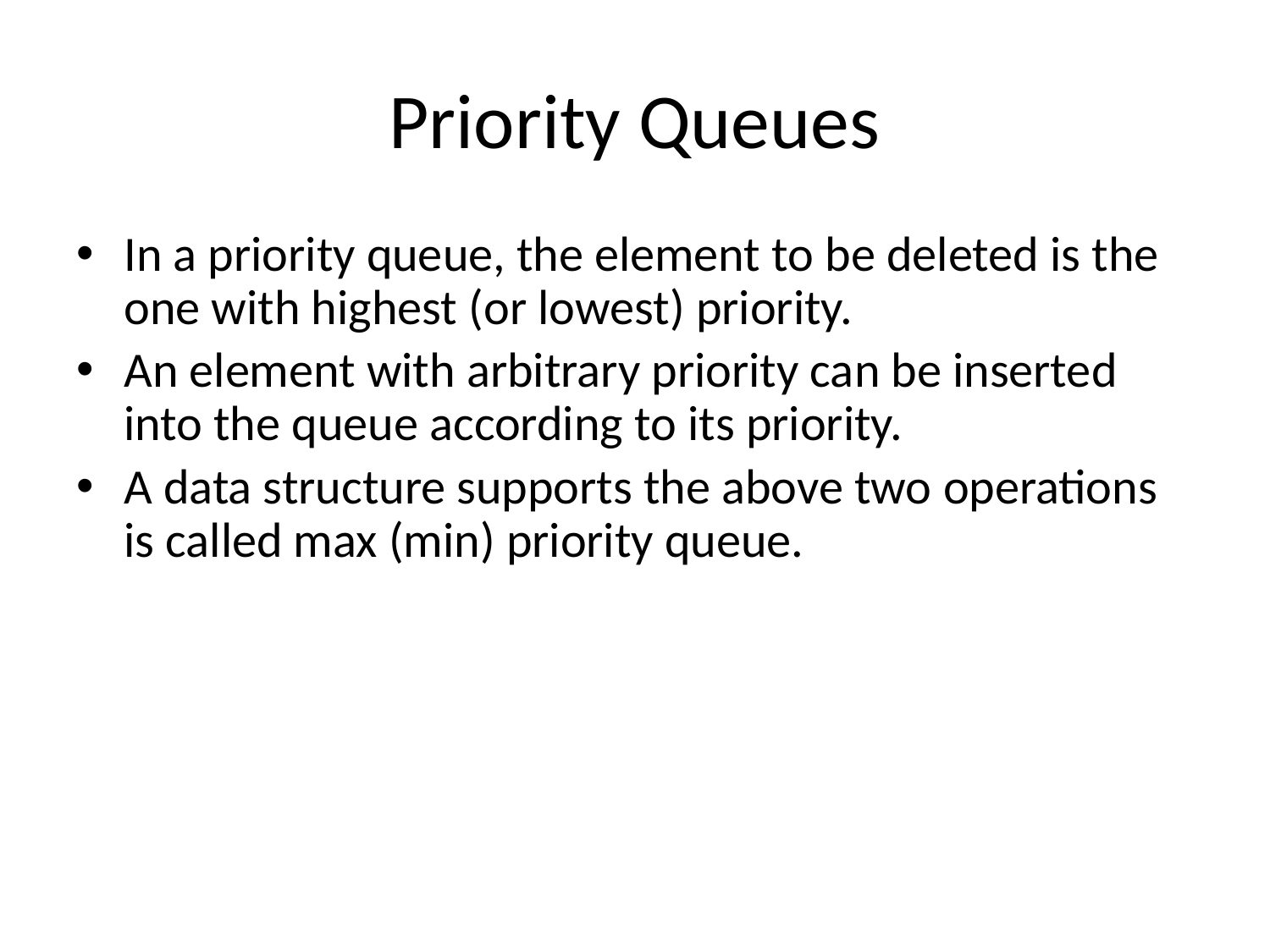

# Priority Queues
In a priority queue, the element to be deleted is the one with highest (or lowest) priority.
An element with arbitrary priority can be inserted into the queue according to its priority.
A data structure supports the above two operations is called max (min) priority queue.